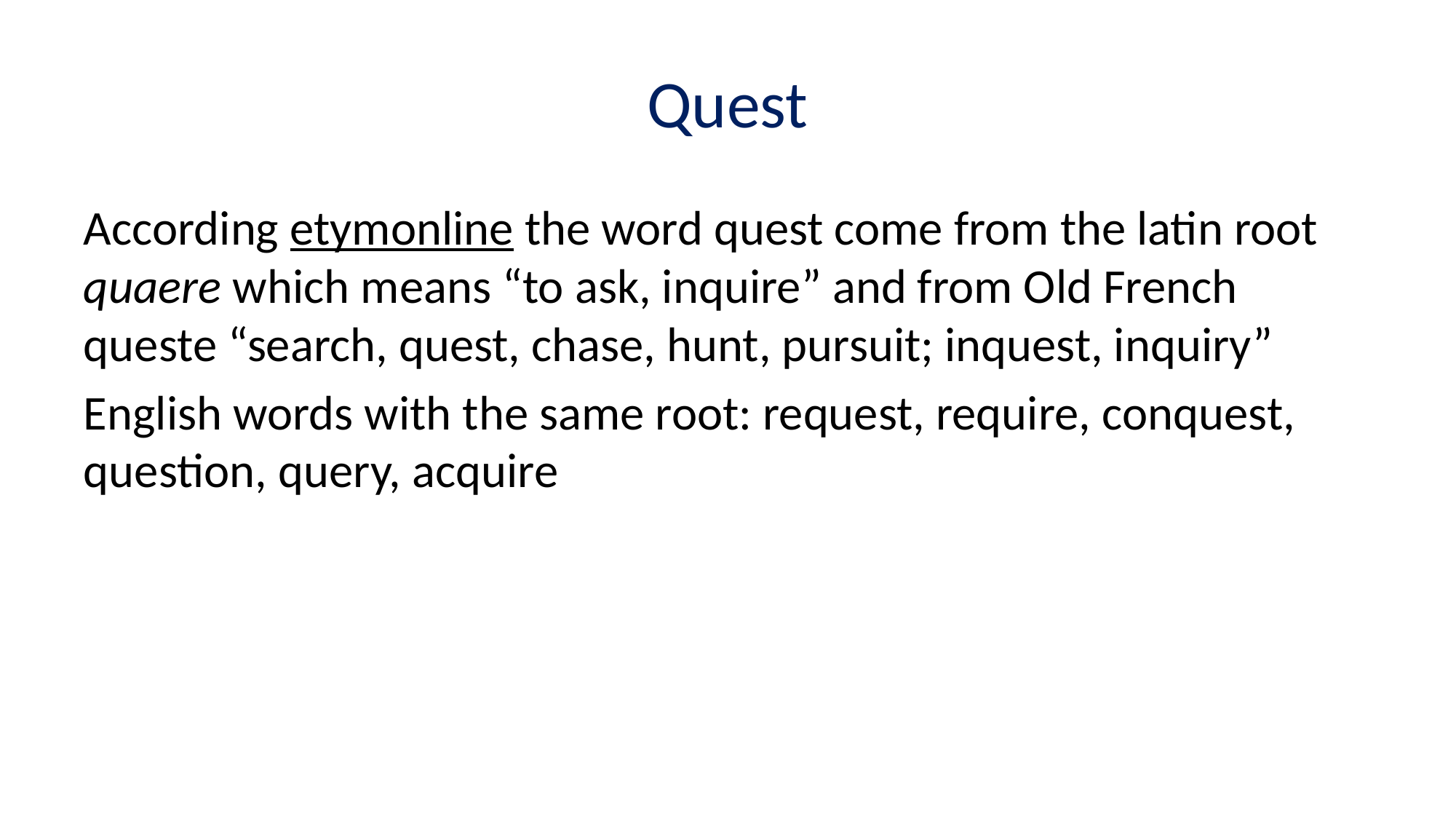

# Quest
According etymonline the word quest come from the latin root quaere which means “to ask, inquire” and from Old French queste “search, quest, chase, hunt, pursuit; inquest, inquiry”
English words with the same root: request, require, conquest, question, query, acquire